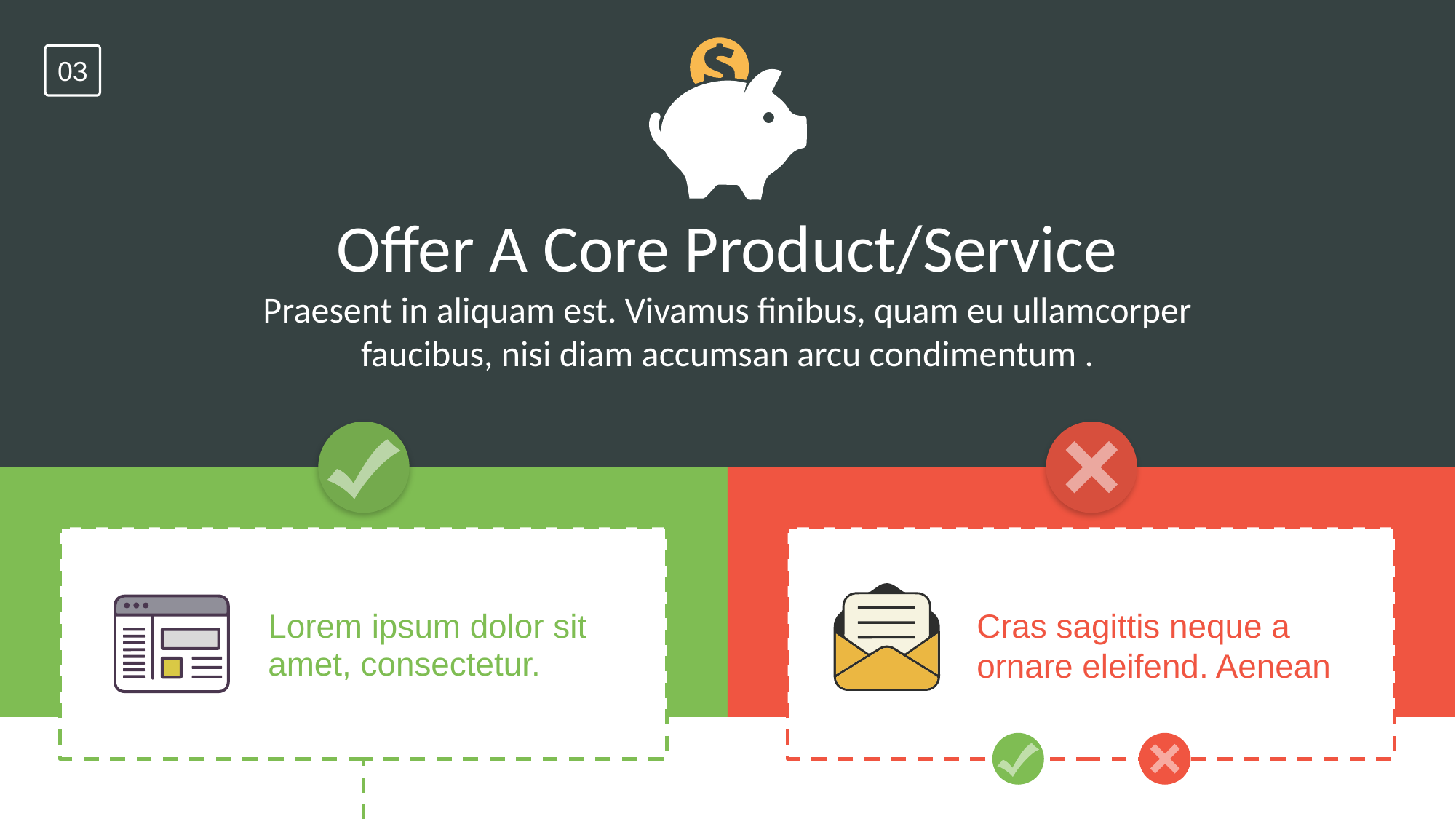

03
Offer A Core Product/Service
Praesent in aliquam est. Vivamus finibus, quam eu ullamcorper faucibus, nisi diam accumsan arcu condimentum .

Cras sagittis neque a ornare eleifend. Aenean
Lorem ipsum dolor sit amet, consectetur.